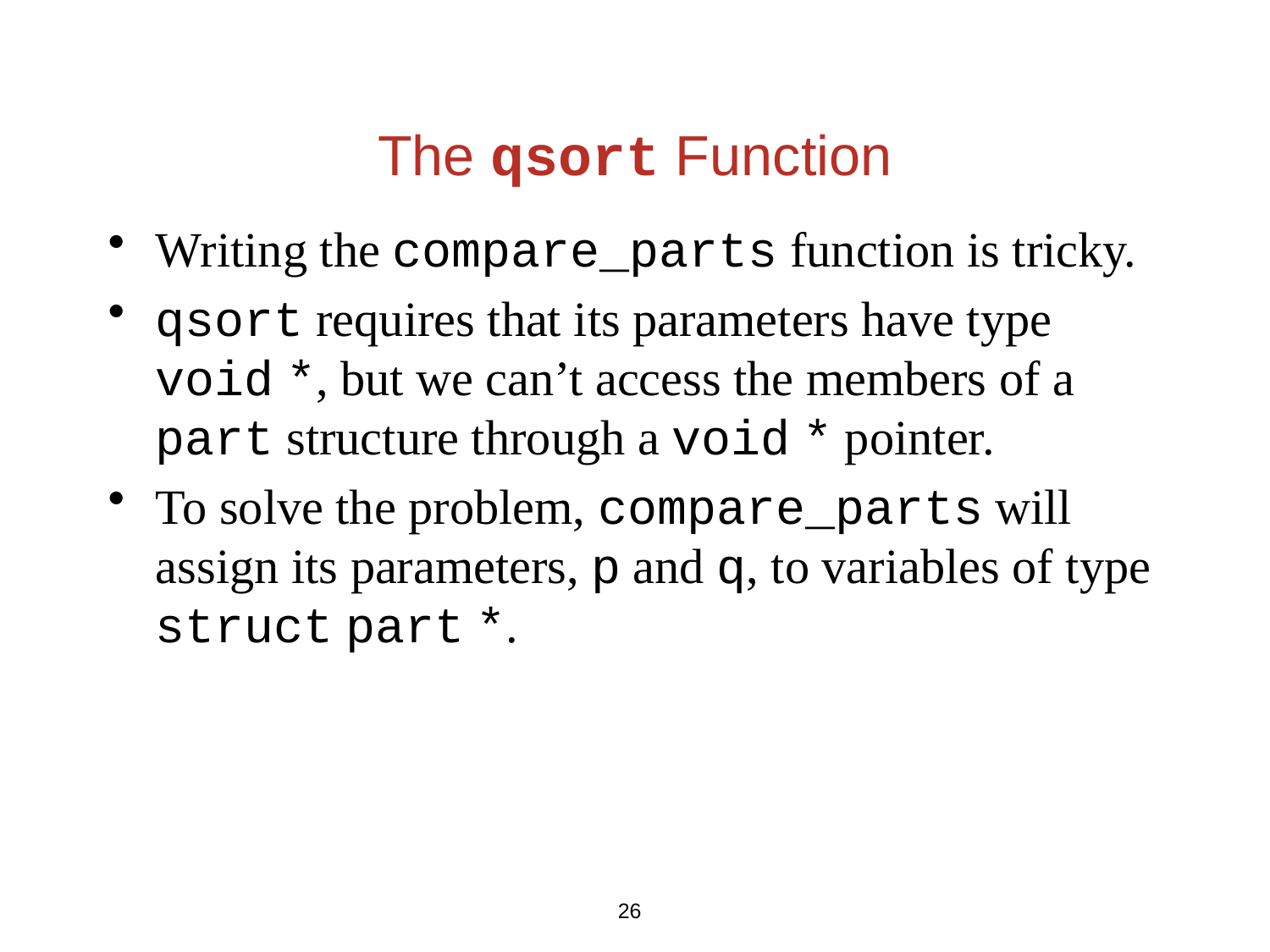

The qsort Function
Writing the compare_parts function is tricky.
qsort requires that its parameters have type void *, but we can’t access the members of a part structure through a void * pointer.
To solve the problem, compare_parts will assign its parameters, p and q, to variables of type struct part *.
26